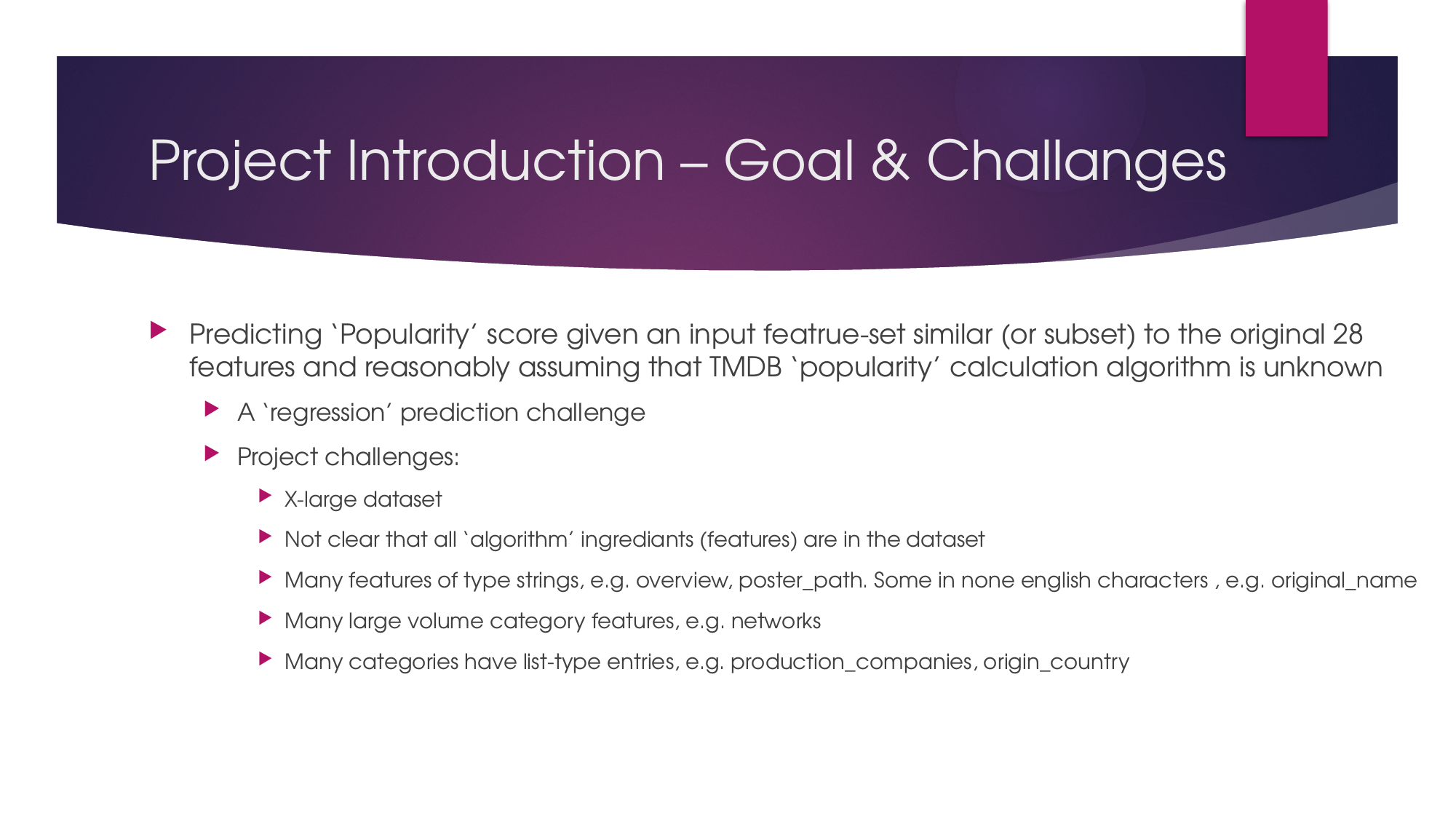

# Project Introduction – Goal & Challanges
Predicting ‘Popularity’ score given an input featrue-set similar (or subset) to the original 28 features and reasonably assuming that TMDB ‘popularity’ calculation algorithm is unknown
A ‘regression’ prediction challenge
Project challenges:
X-large dataset
Not clear that all ‘algorithm’ ingrediants (features) are in the dataset
Many features of type strings, e.g. overview, poster_path. Some in none english characters , e.g. original_name
Many large volume category features, e.g. networks
Many categories have list-type entries, e.g. production_companies, origin_country